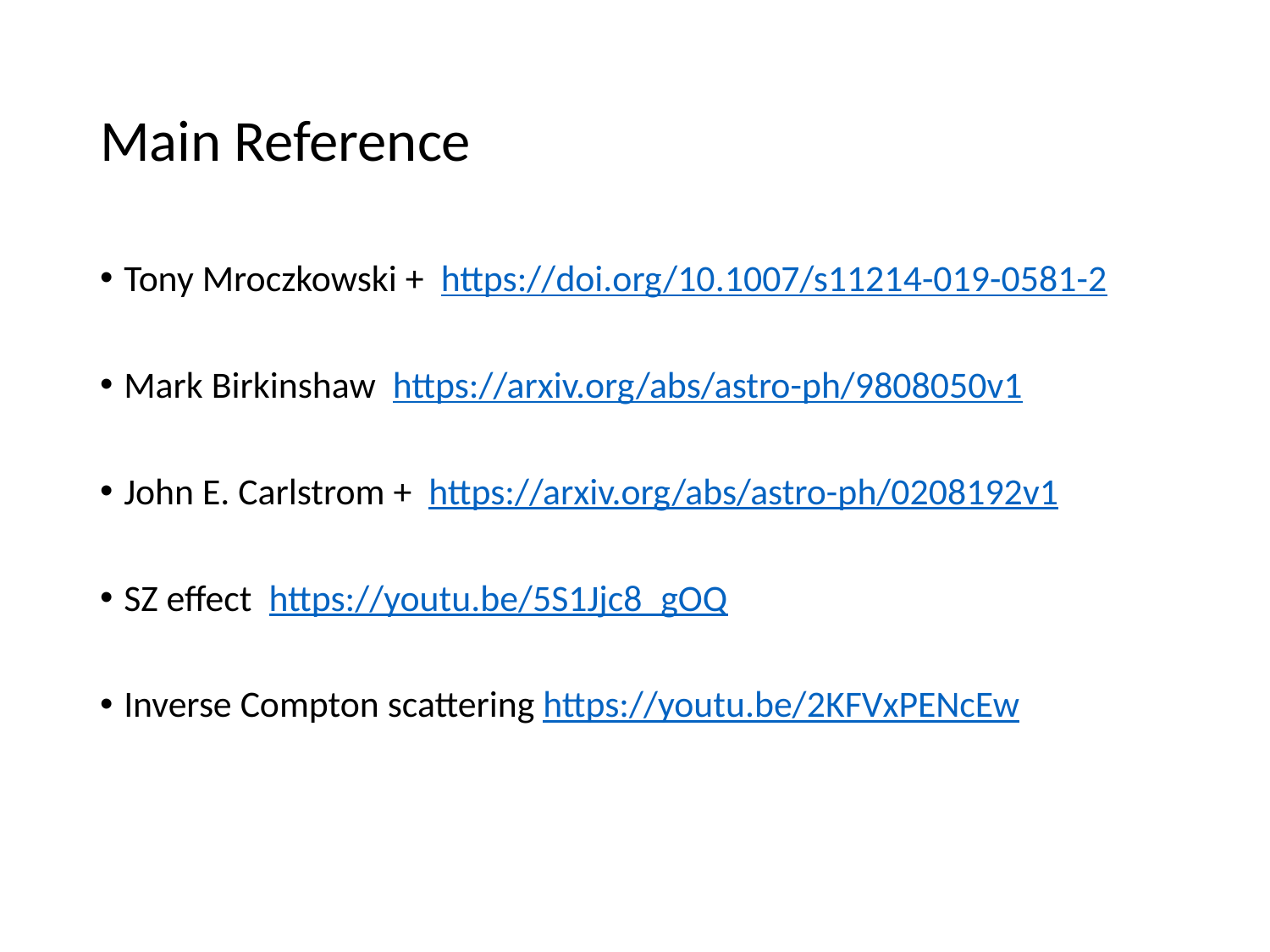

# Main Reference
Tony Mroczkowski +  https://doi.org/10.1007/s11214-019-0581-2

Mark Birkinshaw  https://arxiv.org/abs/astro-ph/9808050v1

John E. Carlstrom +  https://arxiv.org/abs/astro-ph/0208192v1

SZ effect  https://youtu.be/5S1Jjc8_gOQ

Inverse Compton scattering https://youtu.be/2KFVxPENcEw